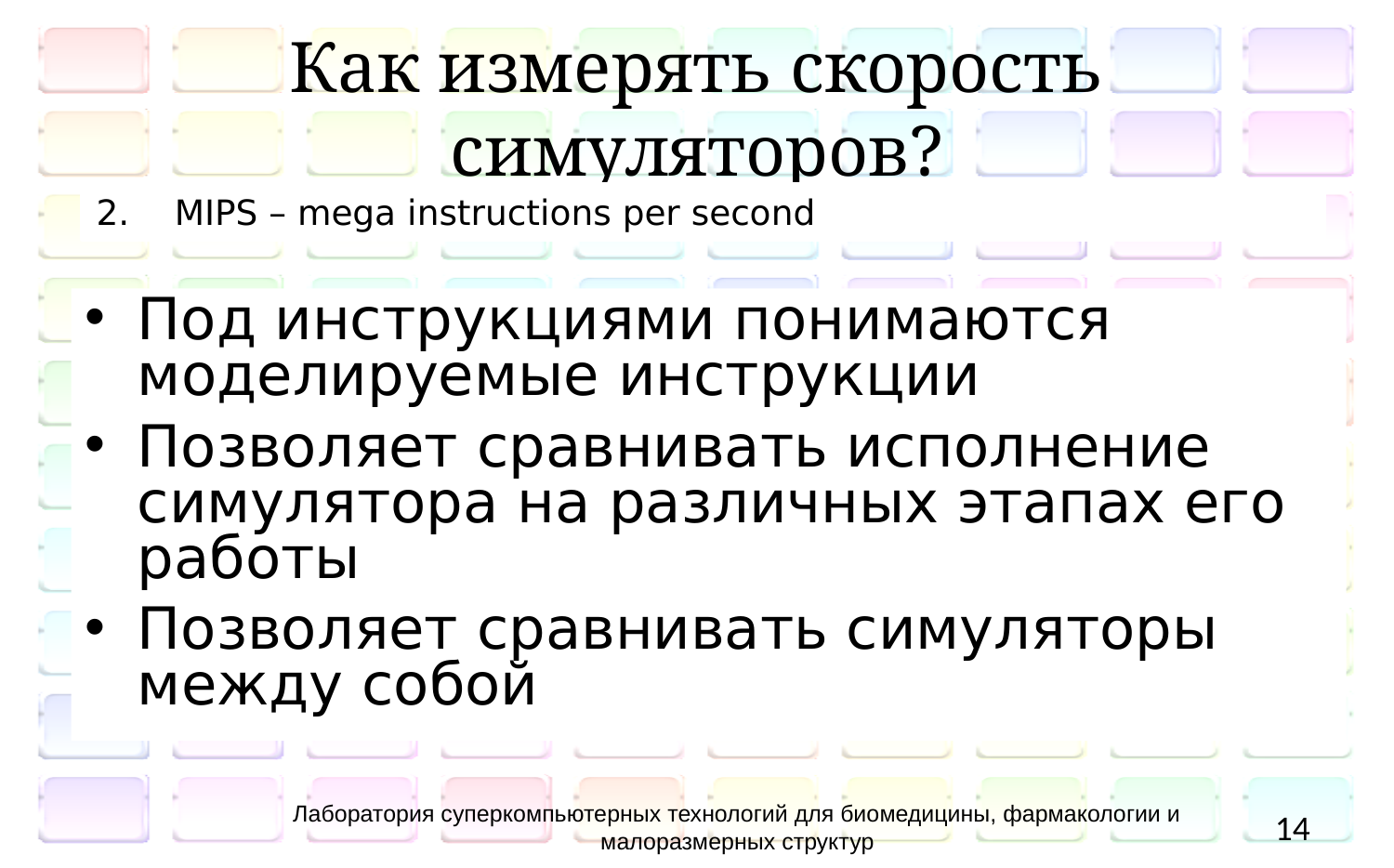

# Как измерять скорость симуляторов?
MIPS – mega instructions per second
Под инструкциями понимаются моделируемые инструкции
Позволяет сравнивать исполнение симулятора на различных этапах его работы
Позволяет сравнивать симуляторы между собой
Лаборатория суперкомпьютерных технологий для биомедицины, фармакологии и малоразмерных структур
14